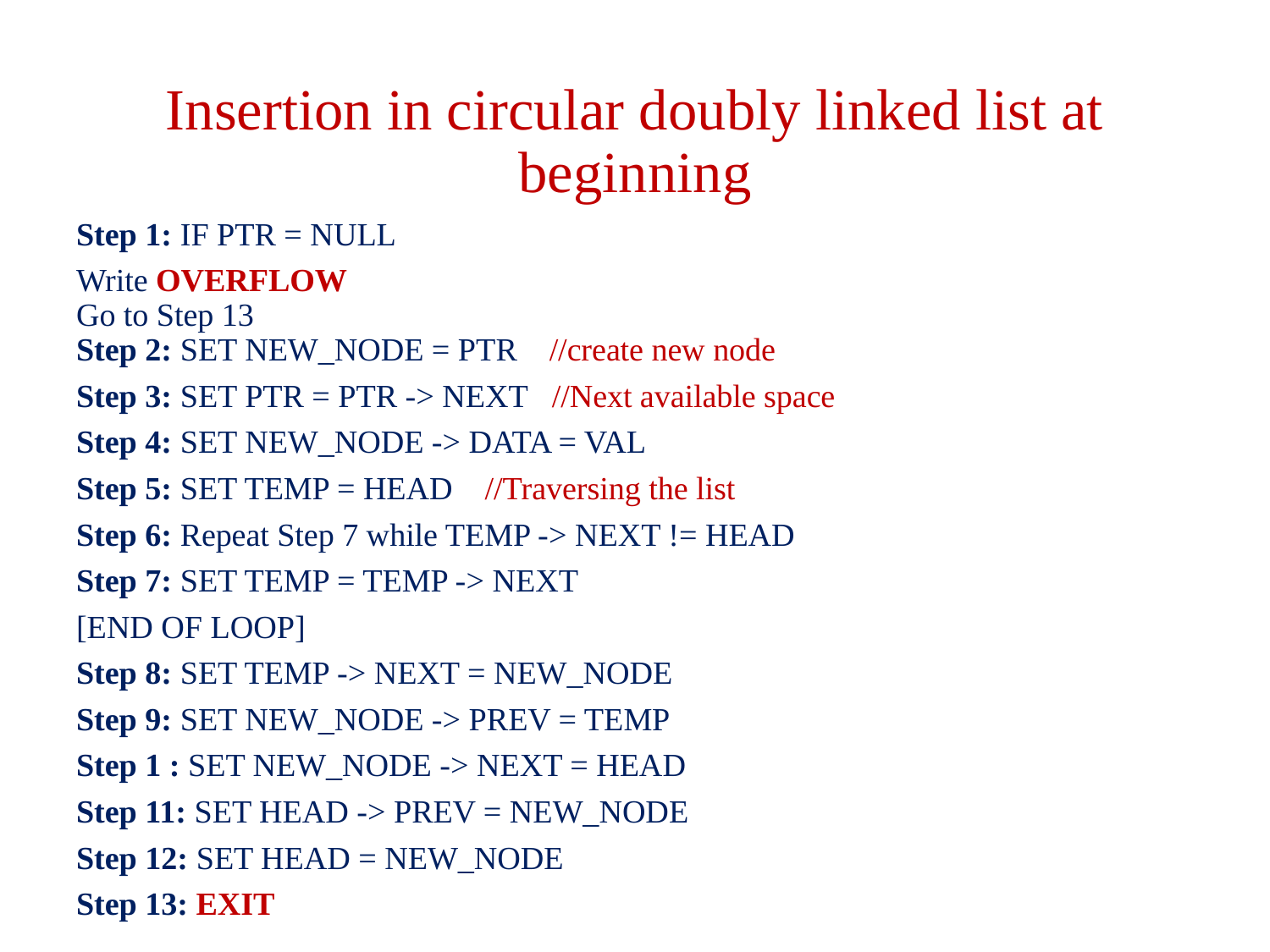

# Insertion in circular doubly linked list at beginning
Step 1: IF PTR = NULL
Write OVERFLOW
Go to Step 13
Step 2: SET NEW_NODE = PTR    //create new node
Step 3: SET PTR = PTR -> NEXT   //Next available space
Step 4: SET NEW_NODE -> DATA = VAL
Step 5: SET TEMP = HEAD    //Traversing the list
Step 6: Repeat Step 7 while TEMP -> NEXT != HEAD
Step 7: SET TEMP = TEMP -> NEXT
[END OF LOOP]
Step 8: SET TEMP -> NEXT = NEW_NODE
Step 9: SET NEW_NODE -> PREV = TEMP
Step 1 : SET NEW_NODE -> NEXT = HEAD
Step 11: SET HEAD -> PREV = NEW_NODE
Step 12: SET HEAD = NEW_NODE
Step 13: EXIT